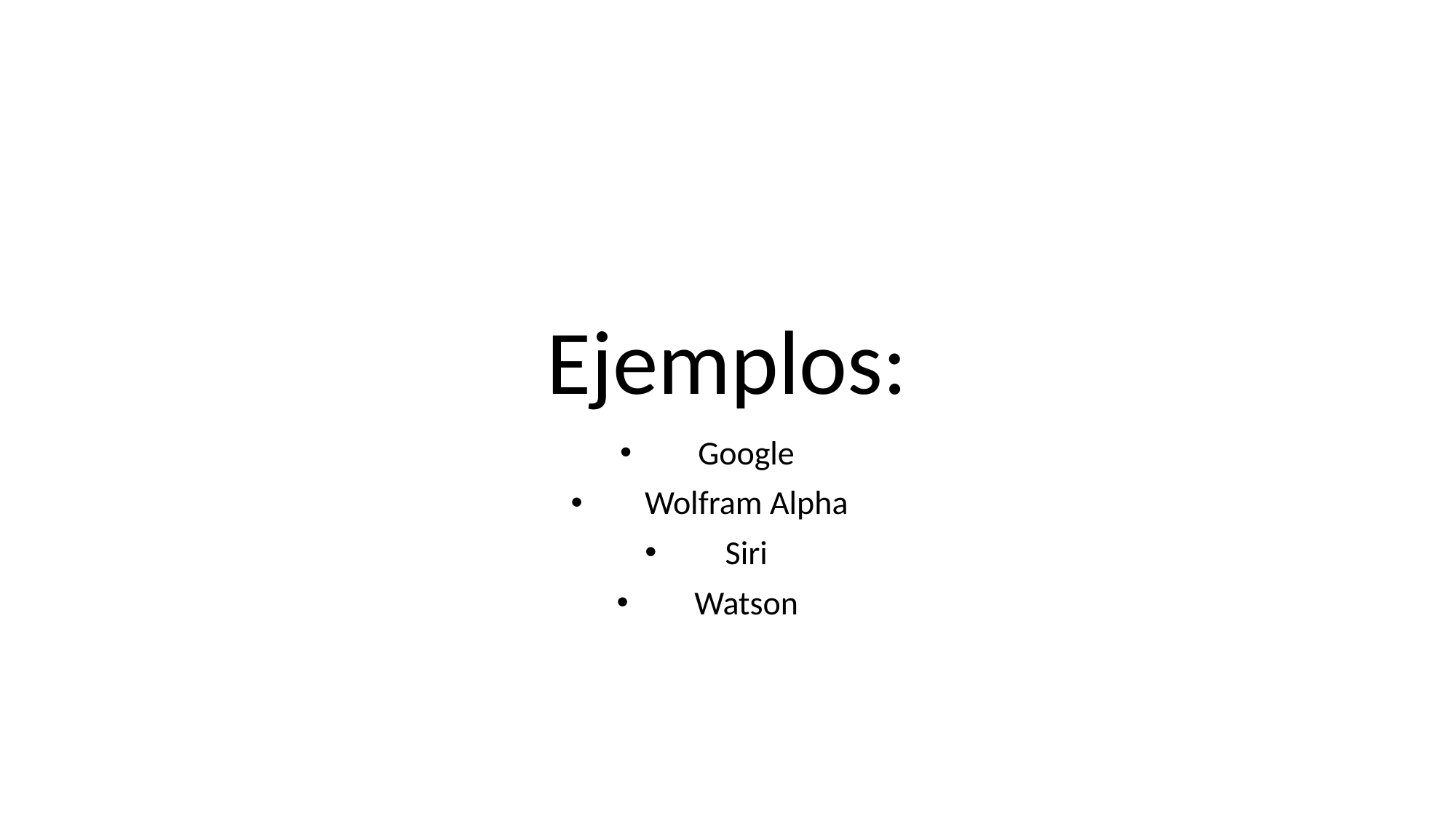

# Ejemplos:
Google
Wolfram Alpha
Siri
Watson